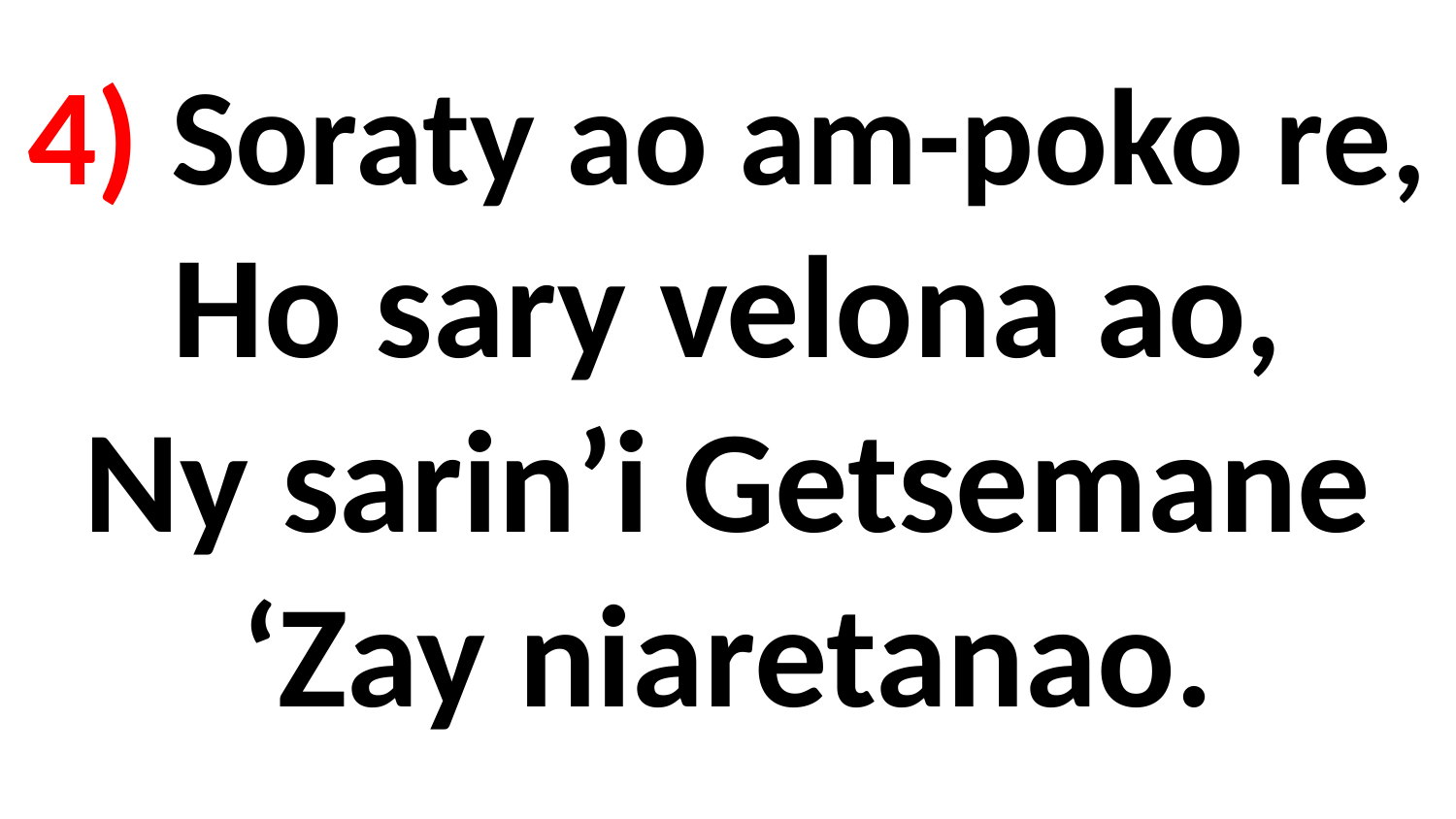

# 4) Soraty ao am-poko re, Ho sary velona ao, Ny sarin’i Getsemane ‘Zay niaretanao.